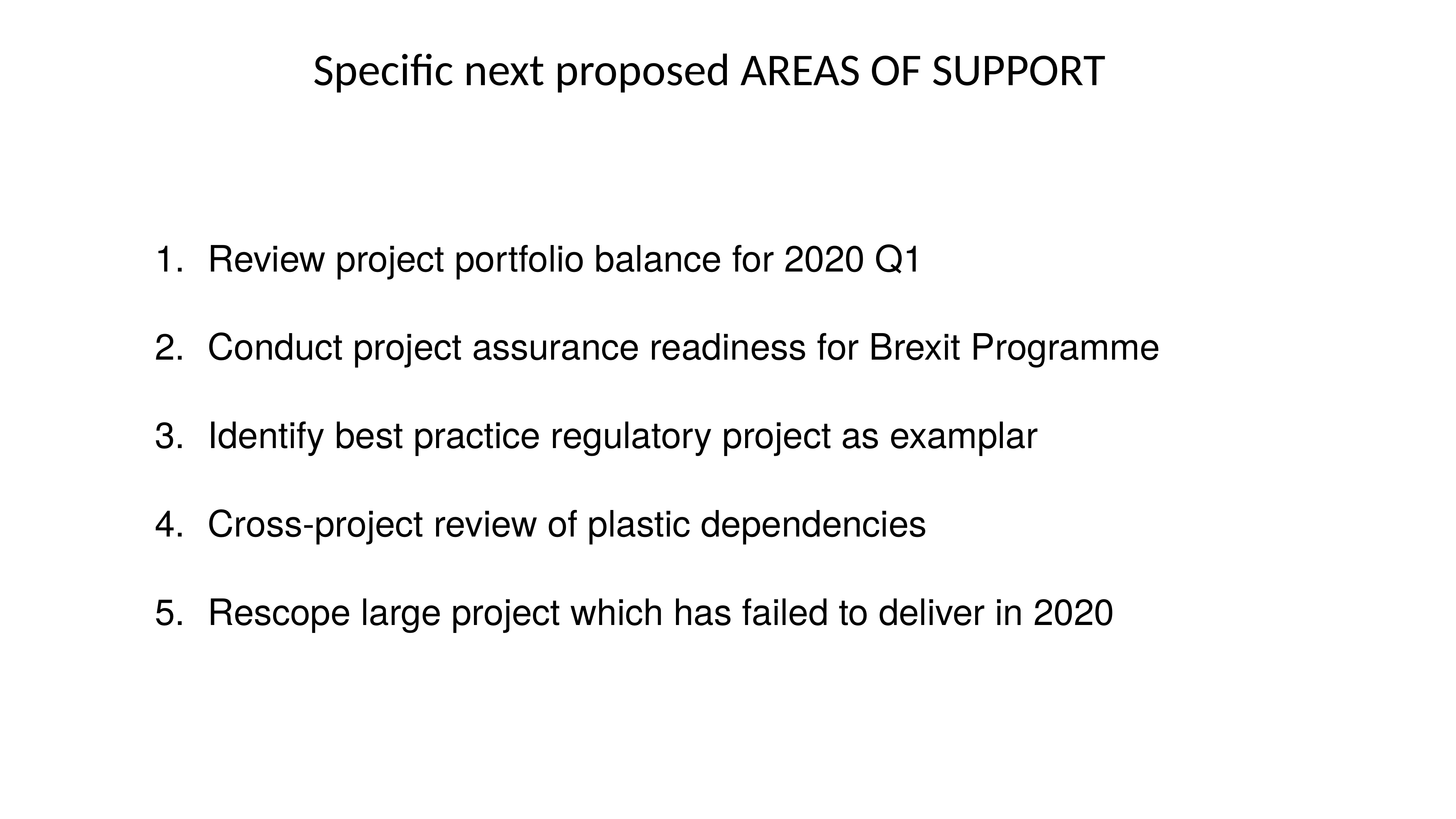

# Specific next proposed AREAS OF SUPPORT
Review project portfolio balance for 2020 Q1
Conduct project assurance readiness for Brexit Programme
Identify best practice regulatory project as examplar
Cross-project review of plastic dependencies
Rescope large project which has failed to deliver in 2020